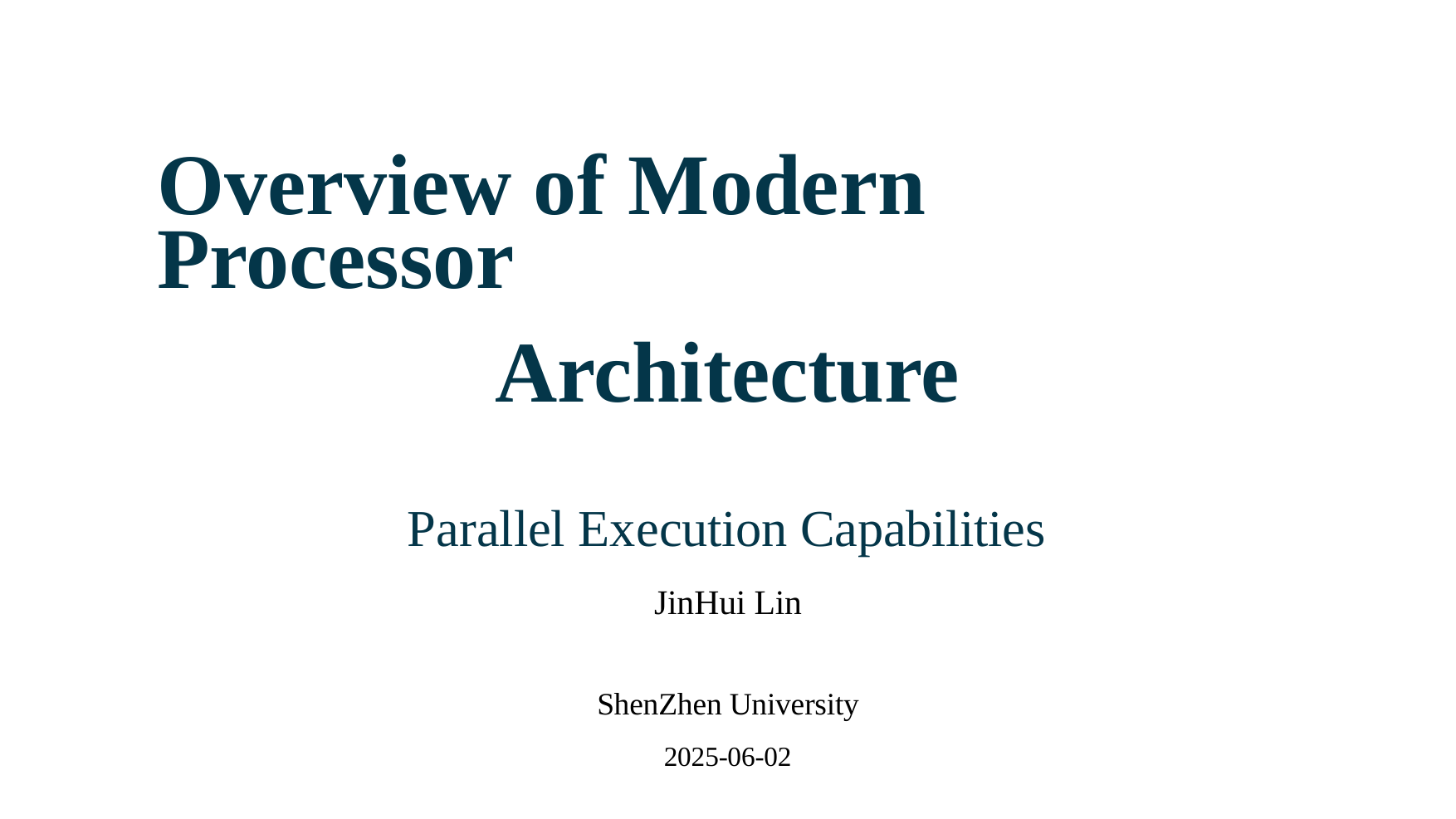

Overview of Modern Processor
Architecture

Parallel Execution Capabilities

JinHui Lin

ShenZhen University

2025-06-02